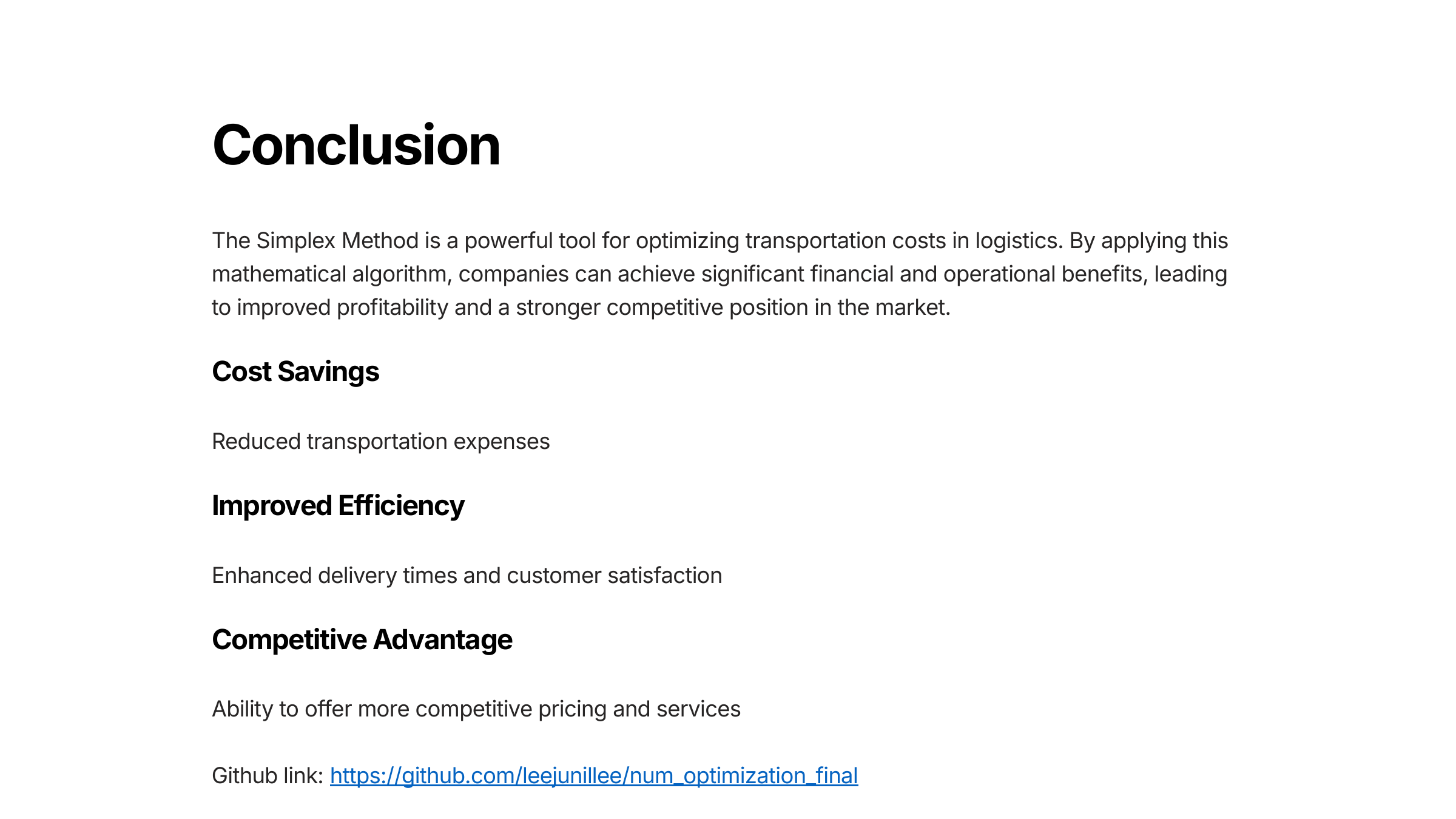

Conclusion
The Simplex Method is a powerful tool for optimizing transportation costs in logistics. By applying this mathematical algorithm, companies can achieve significant financial and operational benefits, leading to improved profitability and a stronger competitive position in the market.
Cost Savings
Reduced transportation expenses
Improved Efficiency
Enhanced delivery times and customer satisfaction
Competitive Advantage
Ability to offer more competitive pricing and services

Github link: https://github.com/leejunillee/num_optimization_final